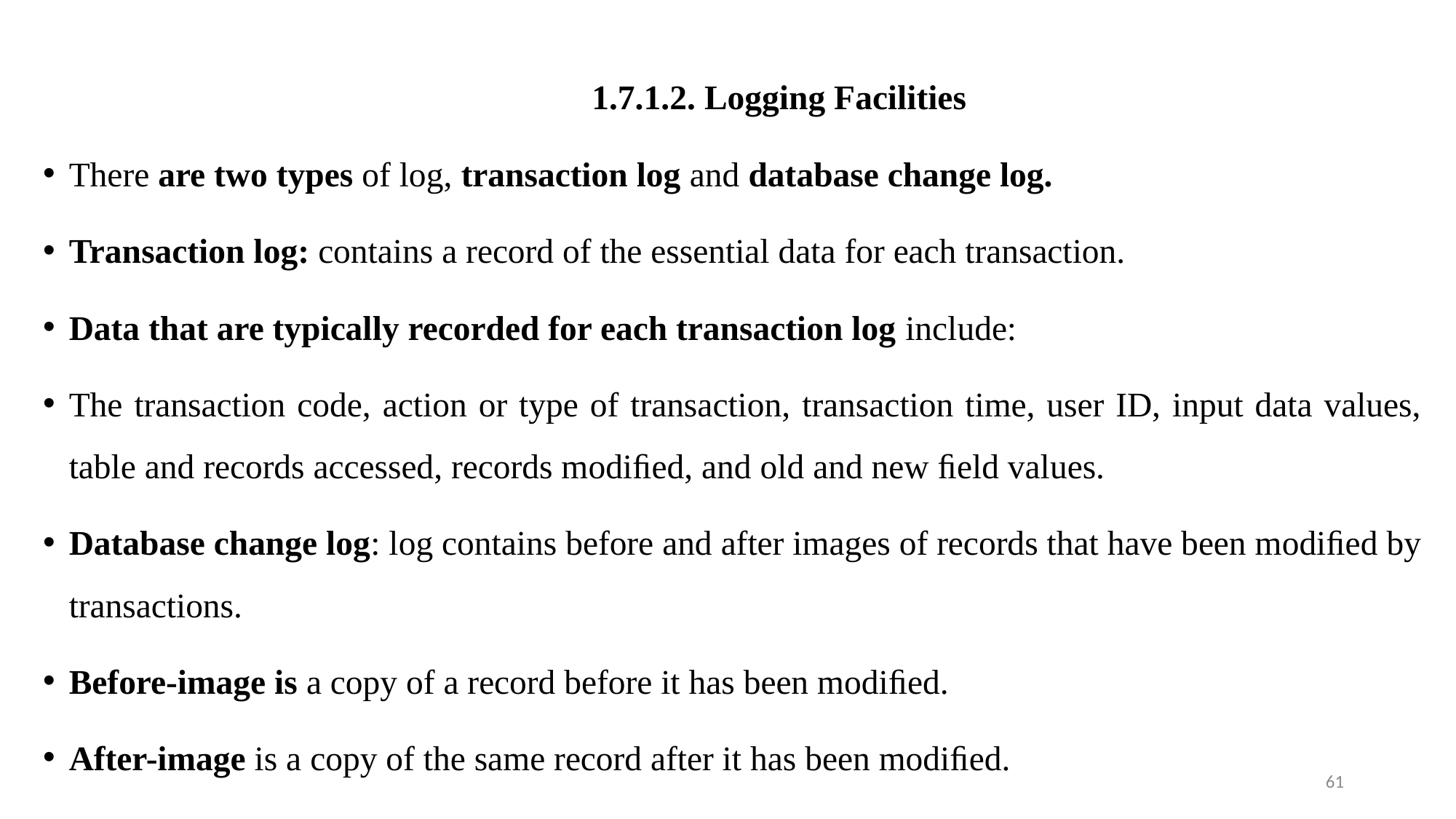

1.7.1.2. Logging Facilities
There are two types of log, transaction log and database change log.
Transaction log: contains a record of the essential data for each transaction.
Data that are typically recorded for each transaction log include:
The transaction code, action or type of transaction, transaction time, user ID, input data values, table and records accessed, records modiﬁed, and old and new ﬁeld values.
Database change log: log contains before and after images of records that have been modiﬁed by transactions.
Before-image is a copy of a record before it has been modiﬁed.
After-image is a copy of the same record after it has been modiﬁed.
61